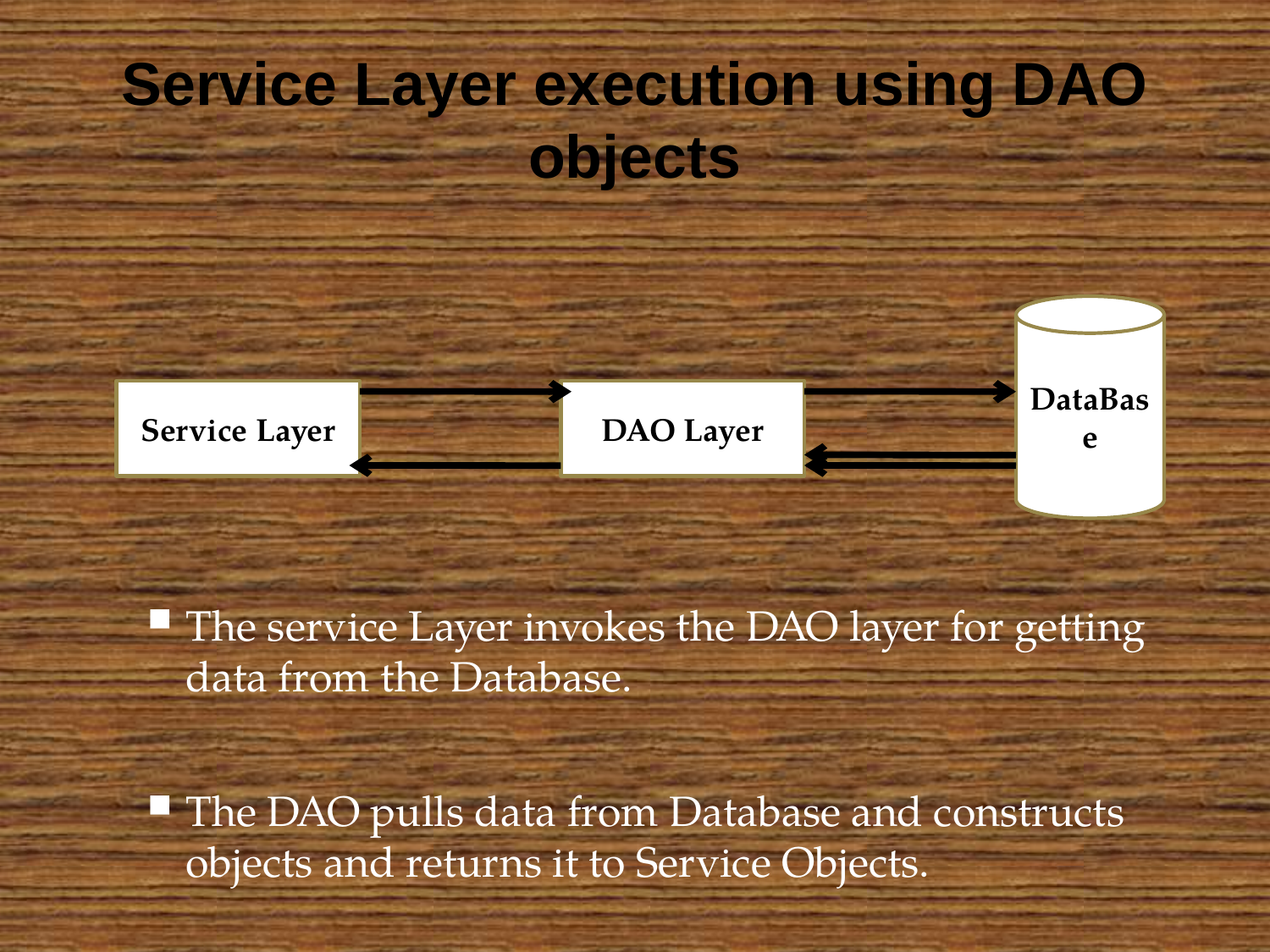

# Service Layer execution using DAO objects
DataBase
Service Layer
DAO Layer
The service Layer invokes the DAO layer for getting data from the Database.

The DAO pulls data from Database and constructs objects and returns it to Service Objects.